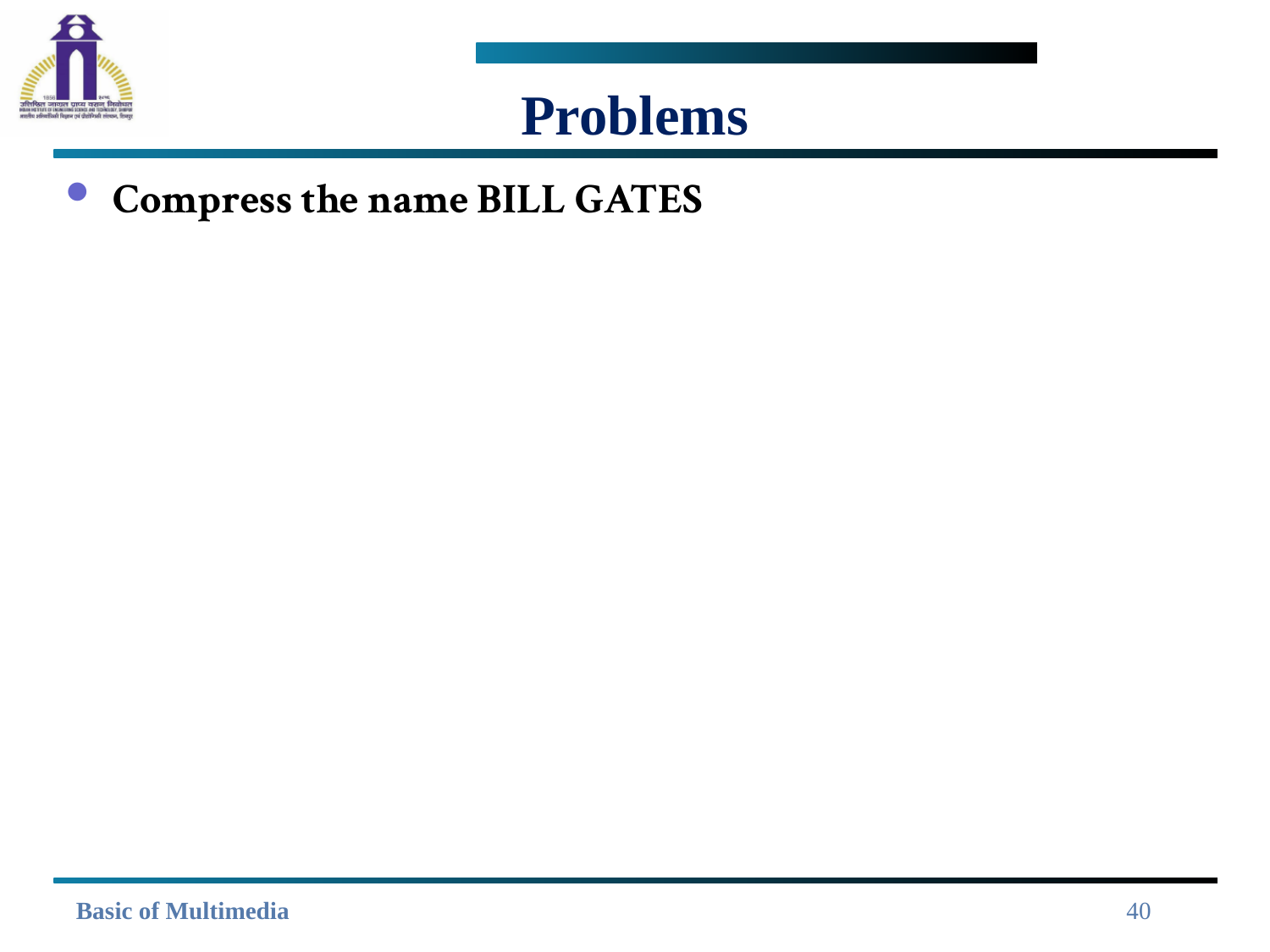

# Problems
Compress the name BILL GATES
40